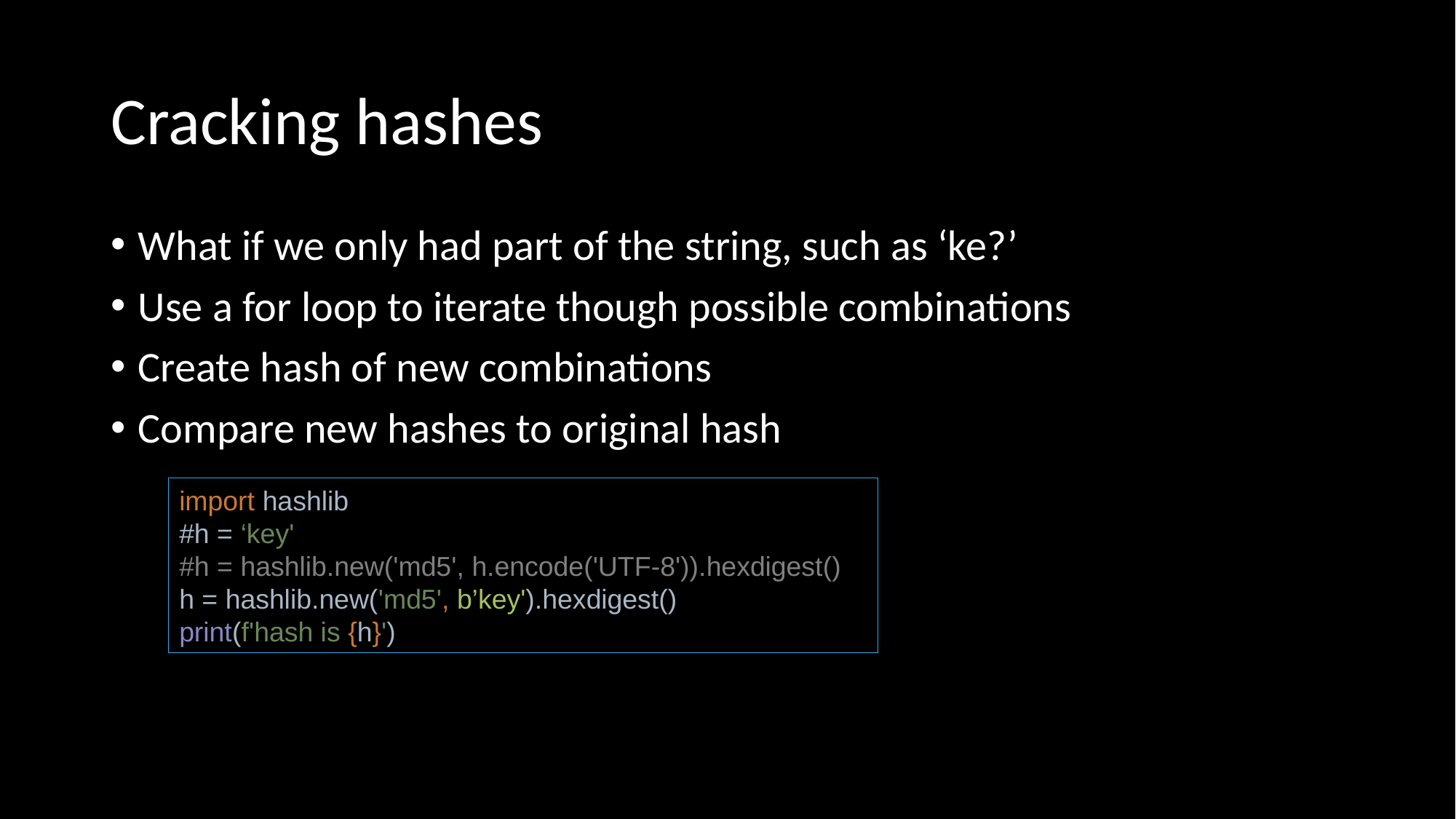

# Cracking hashes
What if we only had part of the string, such as ‘ke?’
Use a for loop to iterate though possible combinations
Create hash of new combinations
Compare new hashes to original hash
import hashlib
#h = ‘key'
#h = hashlib.new('md5', h.encode('UTF-8')).hexdigest()
h = hashlib.new('md5', b’key').hexdigest()
print(f'hash is {h}')